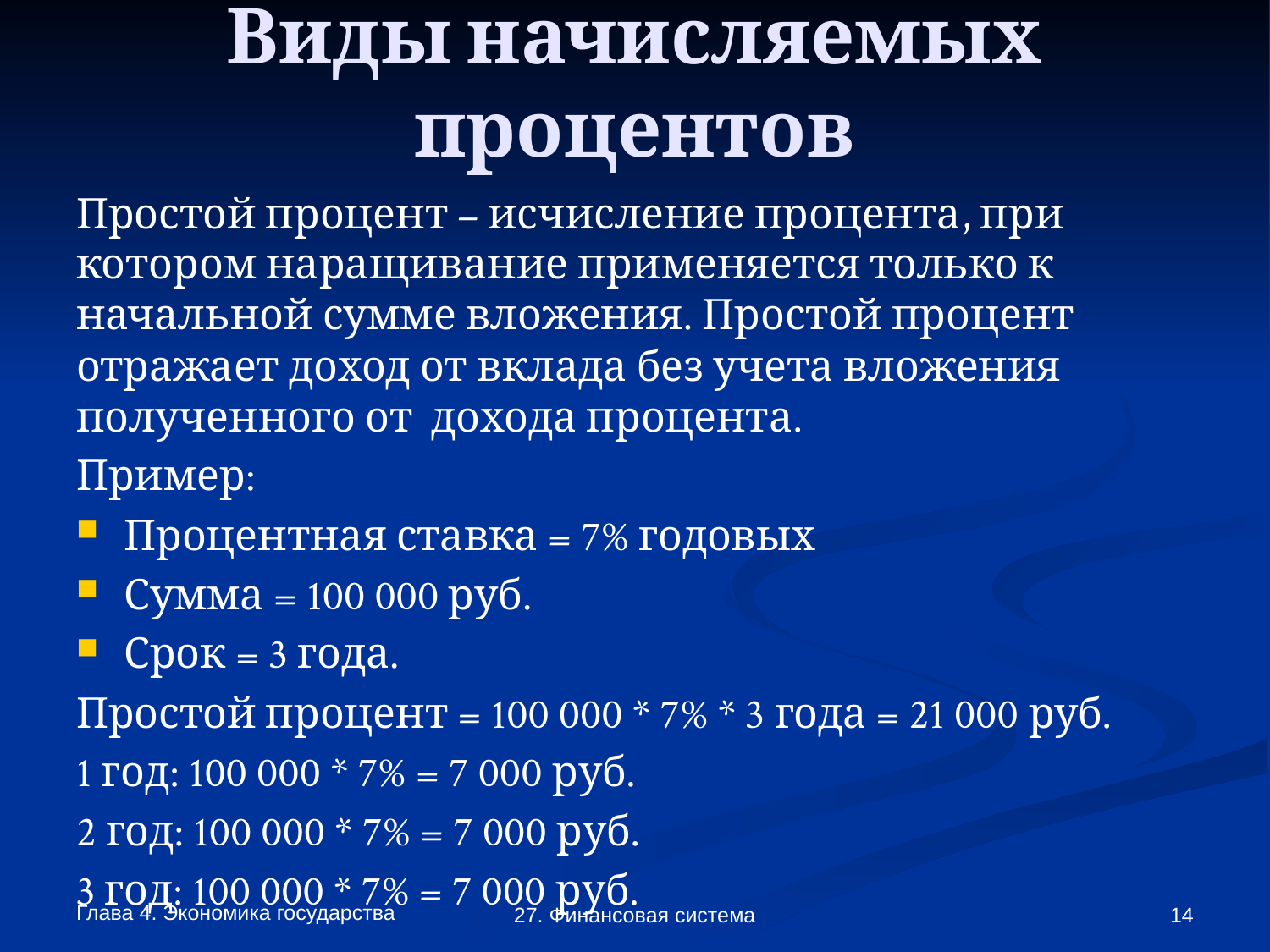

# Виды начисляемых процентов
Простой процент – исчисление процента, при котором наращивание применяется только к начальной сумме вложения. Простой процент отражает доход от вклада без учета вложения полученного от  дохода процента.
Пример:
Процентная ставка = 7% годовых
Сумма = 100 000 руб.
Срок = 3 года.
Простой процент = 100 000 * 7% * 3 года = 21 000 руб.
1 год: 100 000 * 7% = 7 000 руб.
2 год: 100 000 * 7% = 7 000 руб.
3 год: 100 000 * 7% = 7 000 руб.

Глава 4. Экономика государства
27. Финансовая система
14